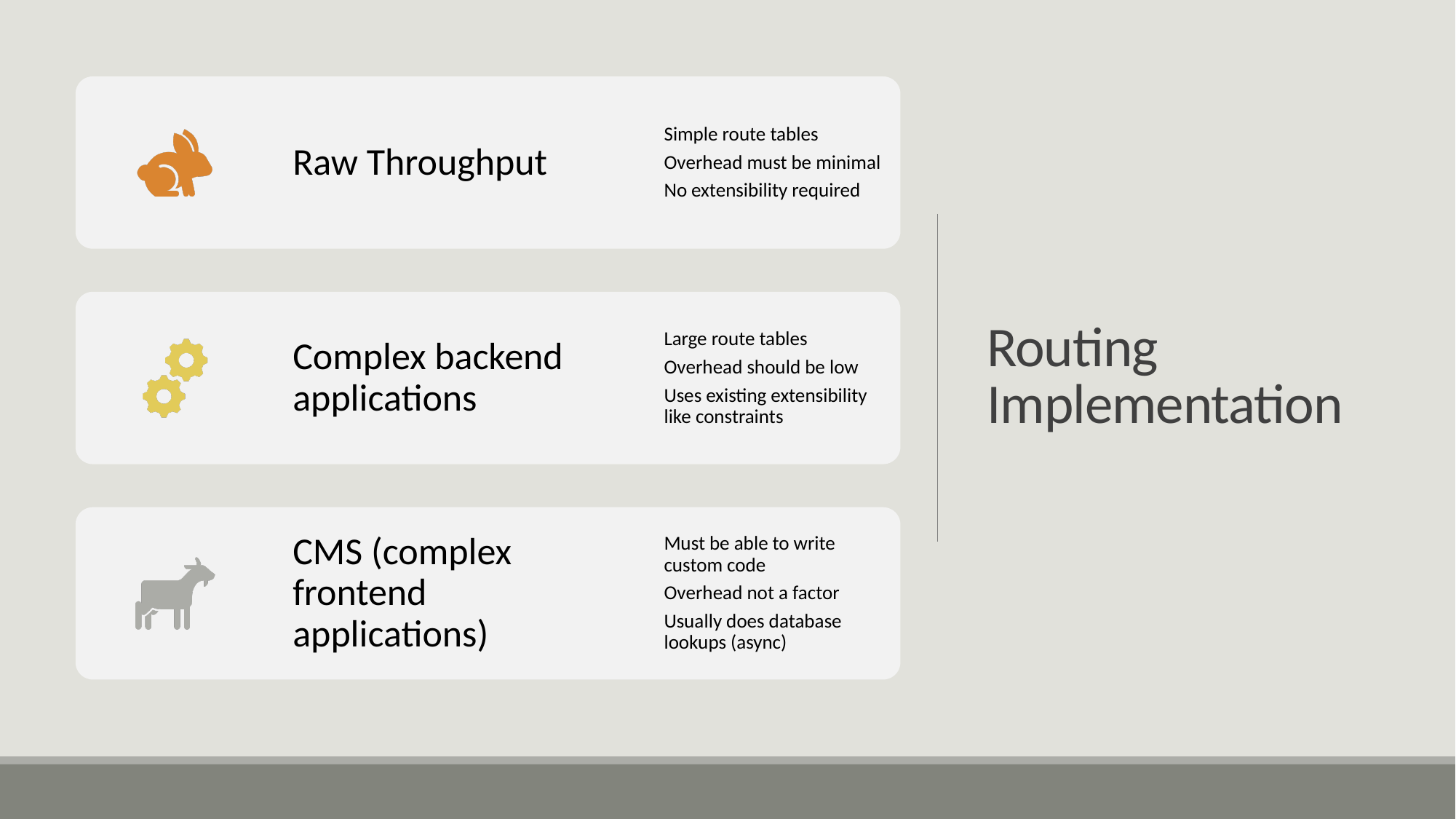

# Routing Implementation
Raw Throughput
Simple route tables
Overhead must be minimal
No extensibility required
Complex backend applications
Large route tables
Overhead should be low
Uses existing extensibility like constraints
CMS (complex frontend applications)
Must be able to write custom code
Overhead not a factor
Usually does database lookups (async)